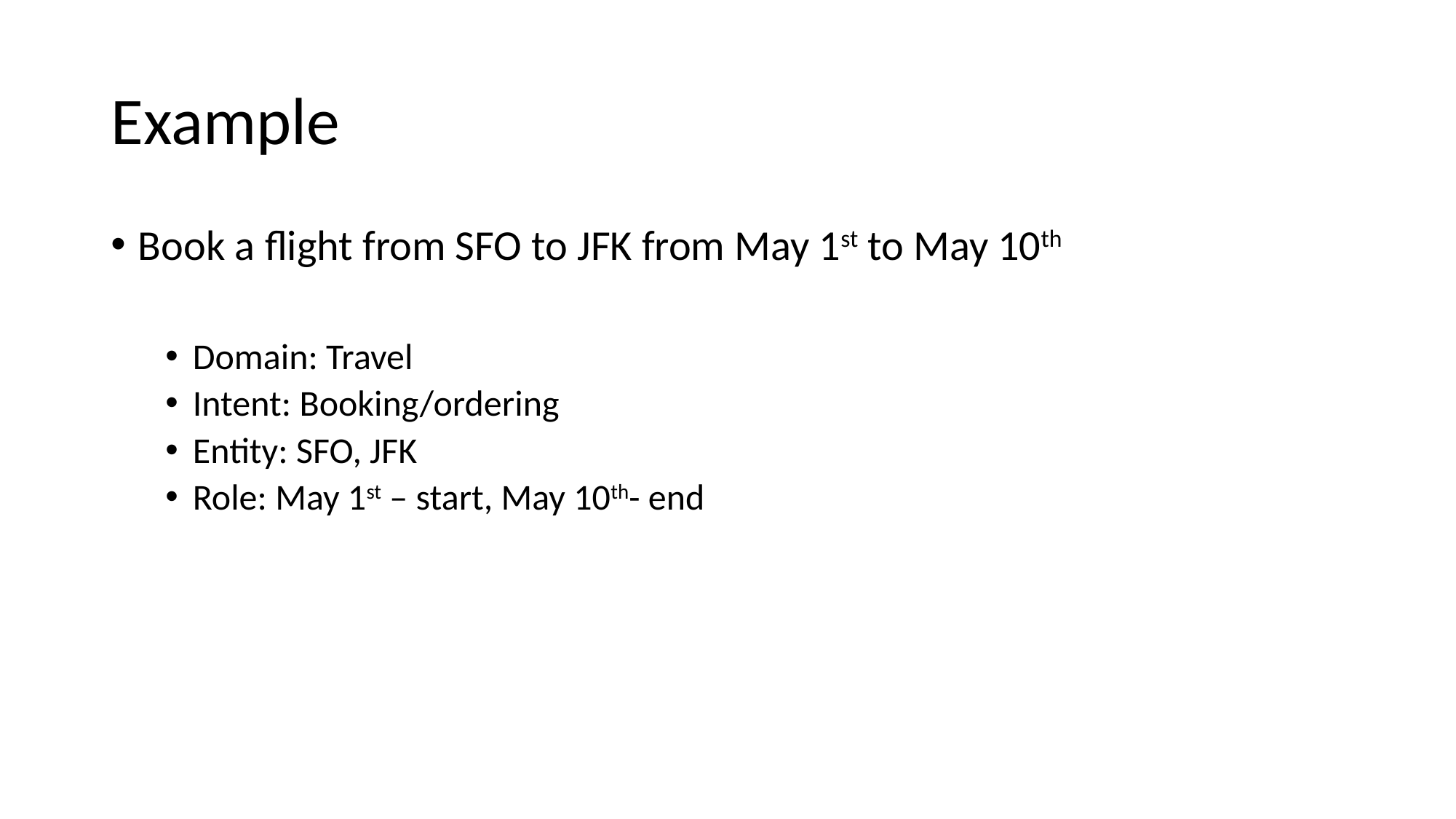

# Example
Book a flight from SFO to JFK from May 1st to May 10th

Domain: Travel
Intent: Booking/ordering
Entity: SFO, JFK
Role: May 1st – start, May 10th- end